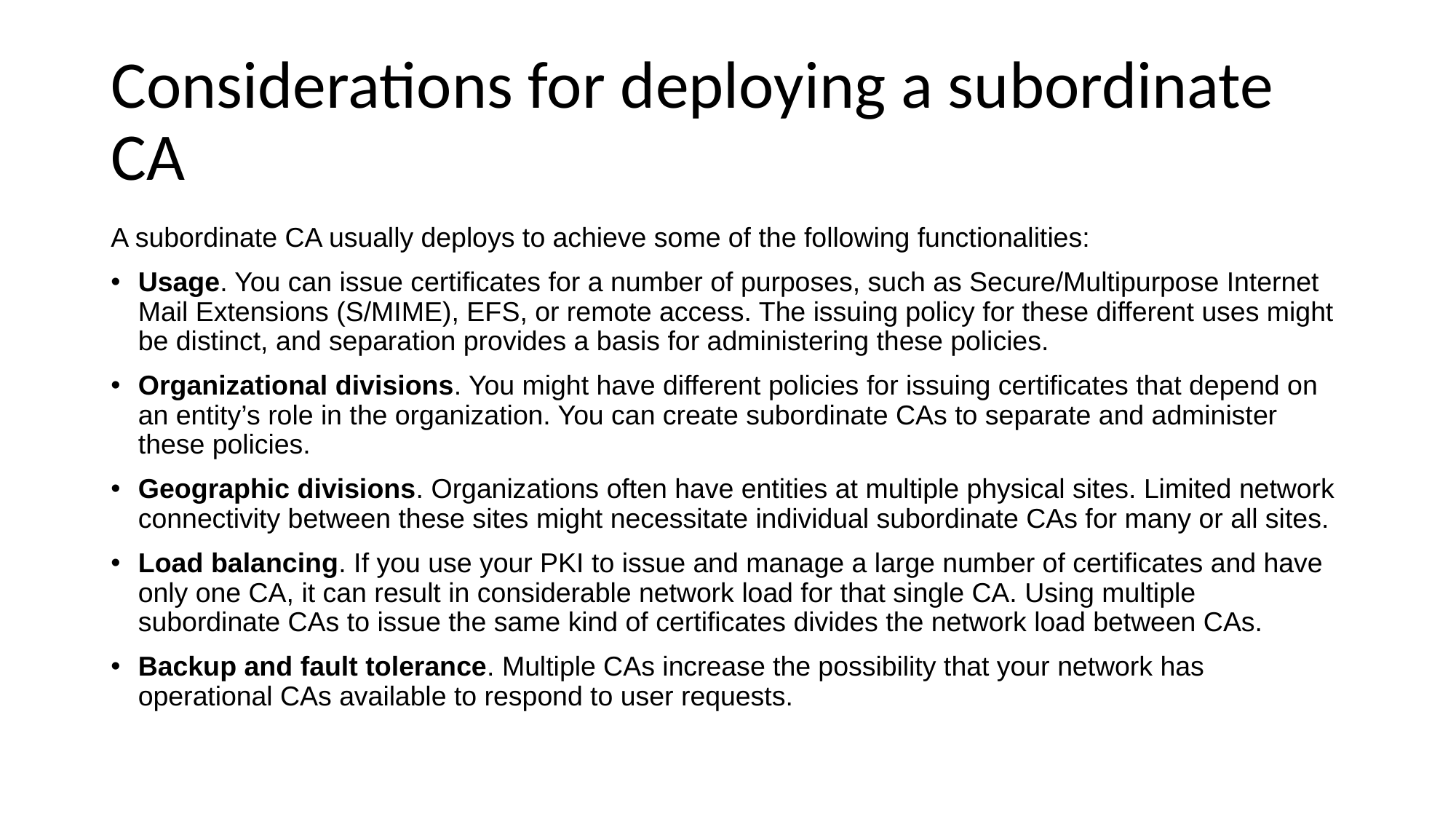

# Considerations for deploying a subordinate CA
A subordinate CA usually deploys to achieve some of the following functionalities:
Usage. You can issue certificates for a number of purposes, such as Secure/Multipurpose Internet Mail Extensions (S/MIME), EFS, or remote access. The issuing policy for these different uses might be distinct, and separation provides a basis for administering these policies.
Organizational divisions. You might have different policies for issuing certificates that depend on an entity’s role in the organization. You can create subordinate CAs to separate and administer these policies.
Geographic divisions. Organizations often have entities at multiple physical sites. Limited network connectivity between these sites might necessitate individual subordinate CAs for many or all sites.
Load balancing. If you use your PKI to issue and manage a large number of certificates and have only one CA, it can result in considerable network load for that single CA. Using multiple subordinate CAs to issue the same kind of certificates divides the network load between CAs.
Backup and fault tolerance. Multiple CAs increase the possibility that your network has operational CAs available to respond to user requests.